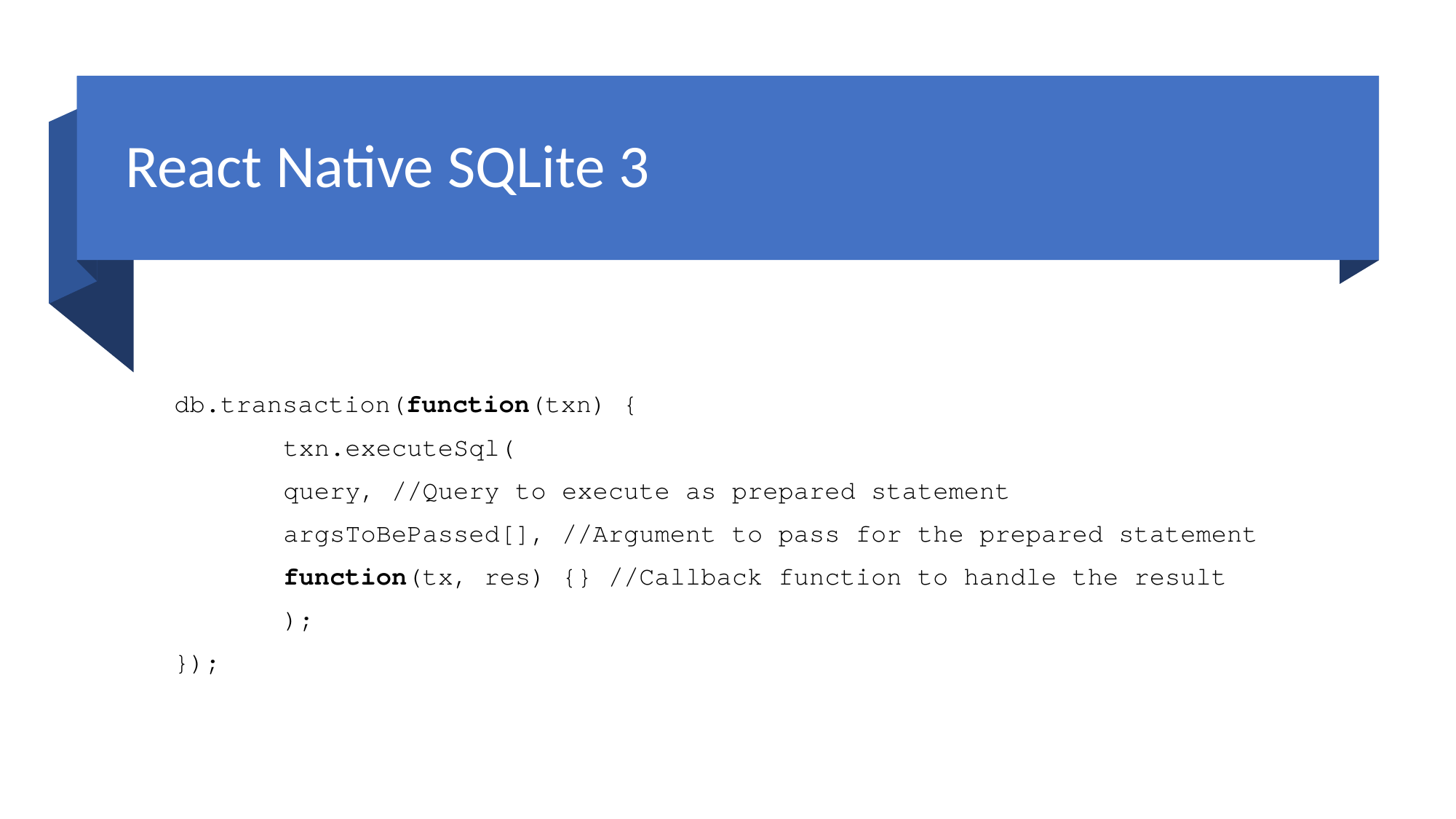

# React Native SQLite 3

db.transaction(function(txn) {
	txn.executeSql(
	query, //Query to execute as prepared statement
	argsToBePassed[], //Argument to pass for the prepared statement
	function(tx, res) {} //Callback function to handle the result
	);
});